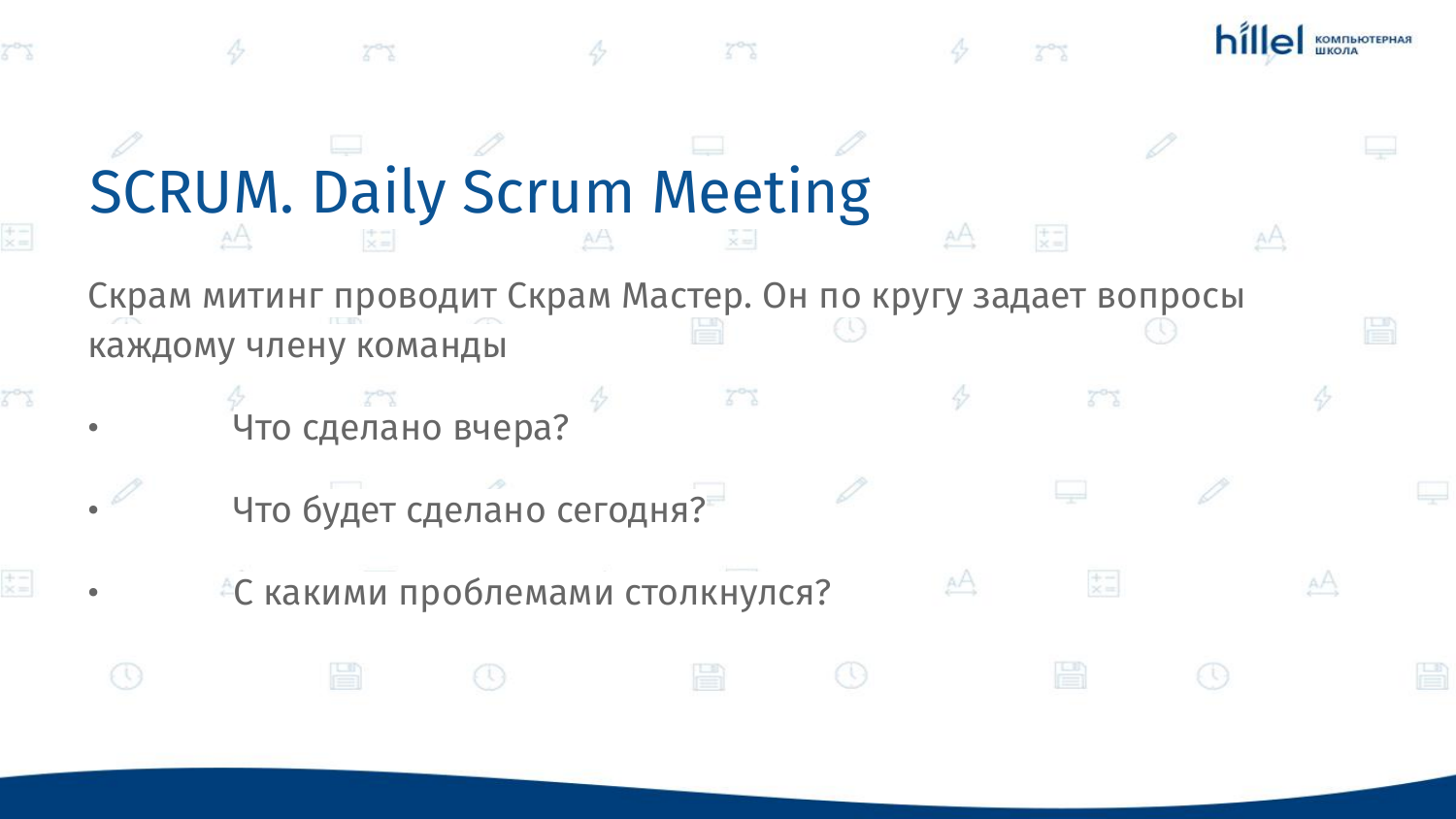

SCRUM. Daily Scrum Meeting
Скрам митинг проводит Скрам Мастер. Он по кругу задает вопросы каждому члену команды
•	Что сделано вчера?
•	Что будет сделано сегодня?
•	С какими проблемами столкнулся?